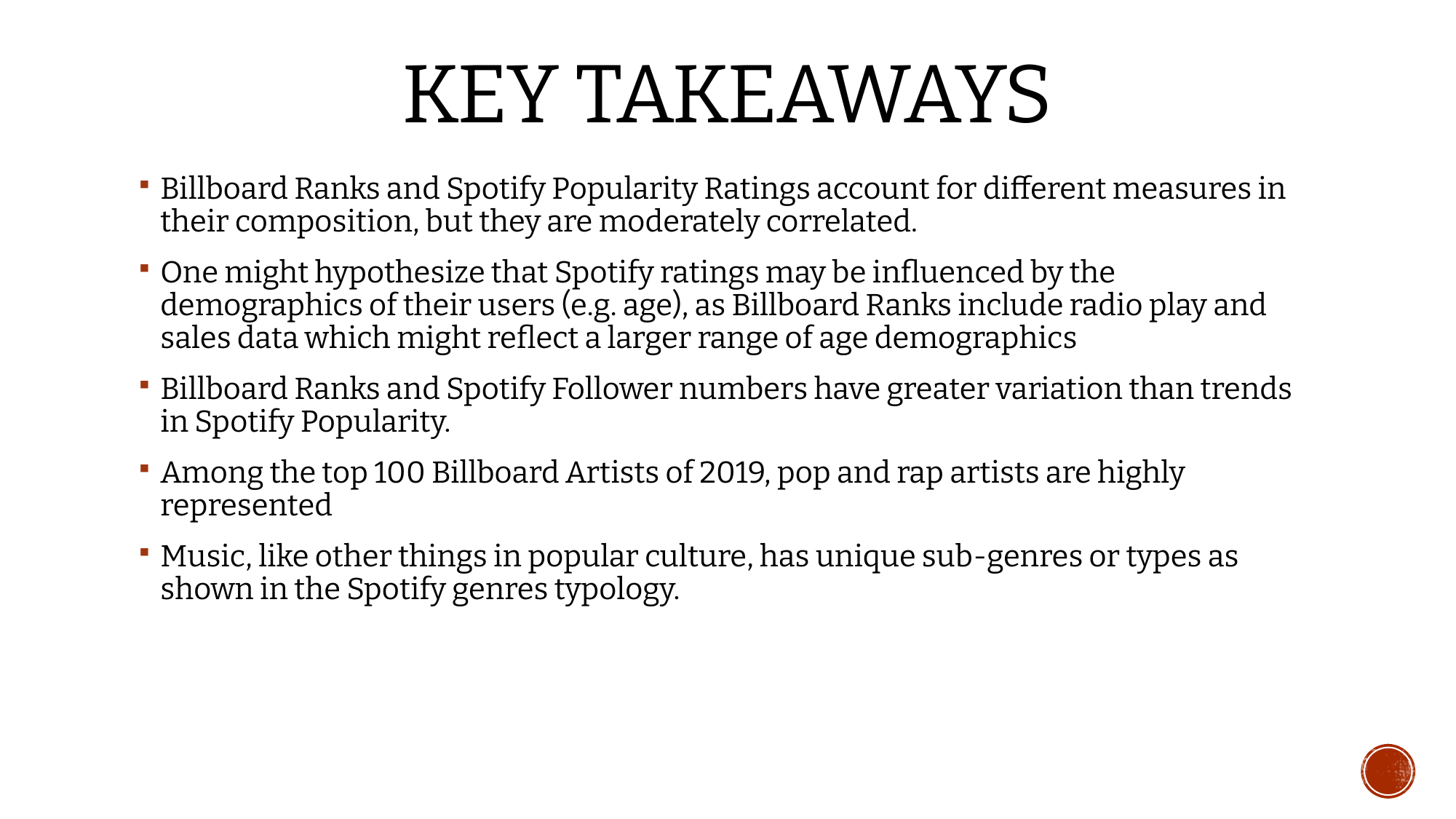

# Key Takeaways
Billboard Ranks and Spotify Popularity Ratings account for different measures in their composition, but they are moderately correlated.
One might hypothesize that Spotify ratings may be influenced by the demographics of their users (e.g. age), as Billboard Ranks include radio play and sales data which might reflect a larger range of age demographics
Billboard Ranks and Spotify Follower numbers have greater variation than trends in Spotify Popularity.
Among the top 100 Billboard Artists of 2019, pop and rap artists are highly represented
Music, like other things in popular culture, has unique sub-genres or types as shown in the Spotify genres typology.